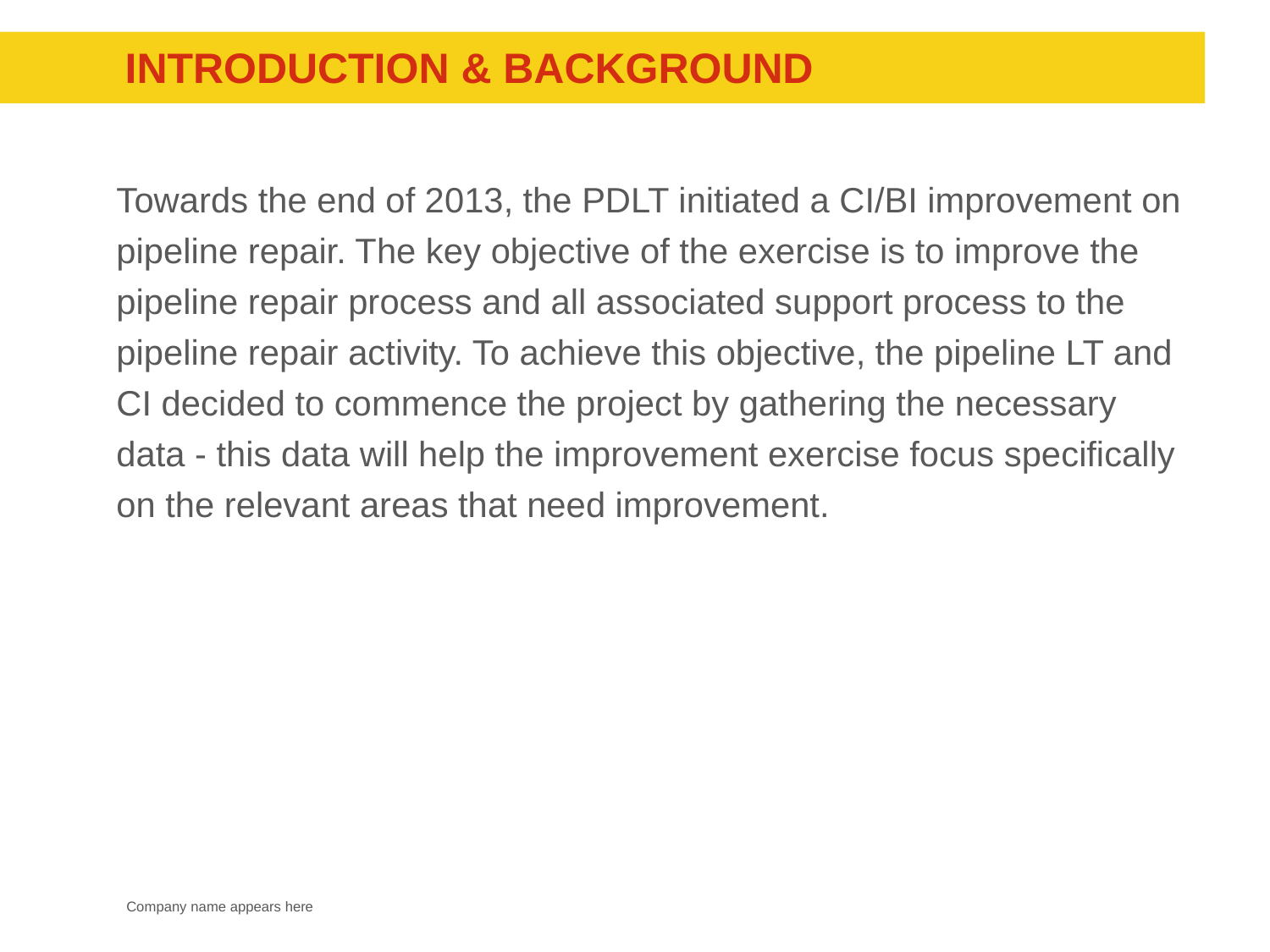

# Introduction & BACKGROUND
Towards the end of 2013, the PDLT initiated a CI/BI improvement on pipeline repair. The key objective of the exercise is to improve the pipeline repair process and all associated support process to the pipeline repair activity. To achieve this objective, the pipeline LT and CI decided to commence the project by gathering the necessary data - this data will help the improvement exercise focus specifically  on the relevant areas that need improvement.